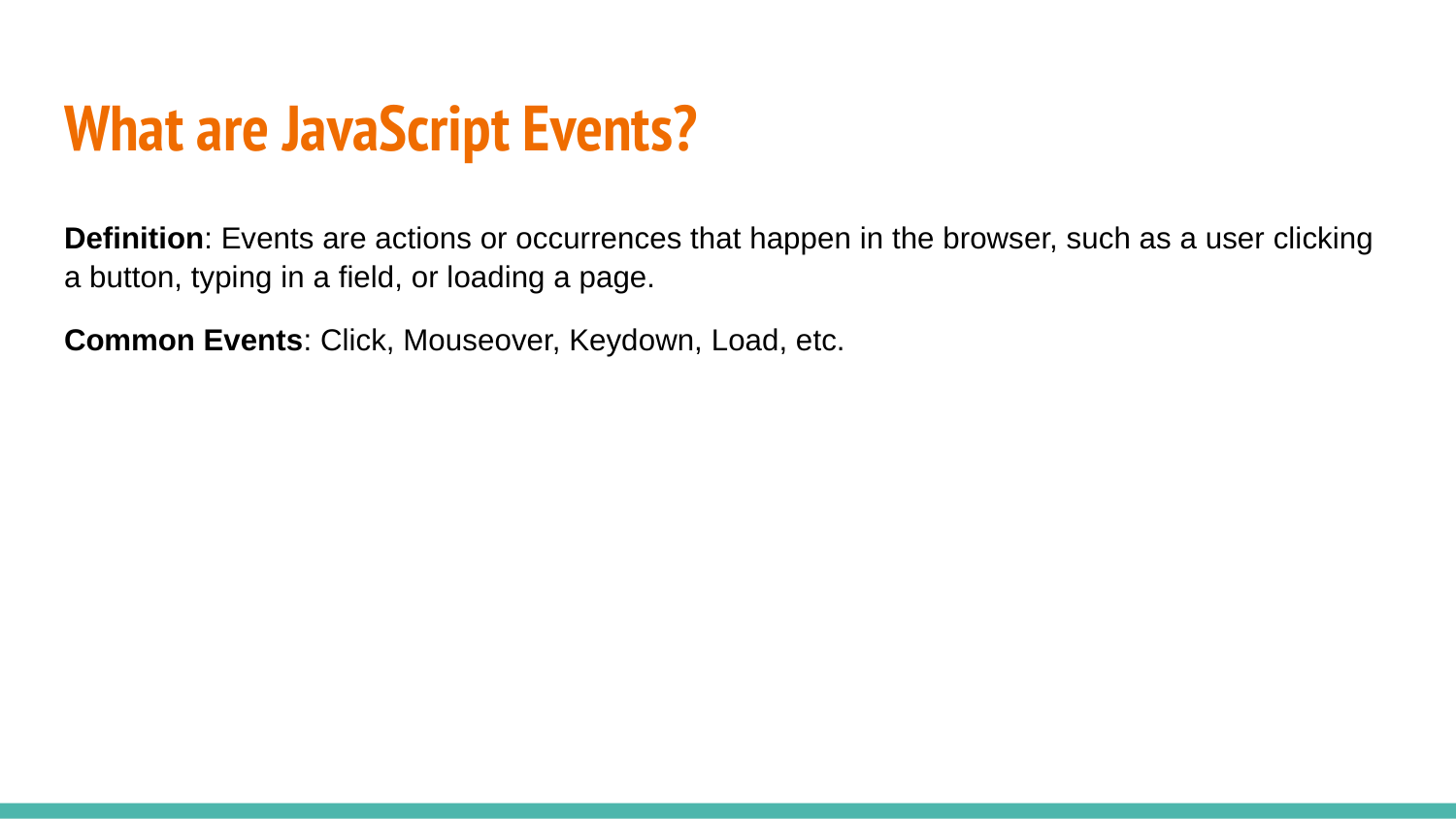

# What are JavaScript Events?
Definition: Events are actions or occurrences that happen in the browser, such as a user clicking a button, typing in a field, or loading a page.
Common Events: Click, Mouseover, Keydown, Load, etc.